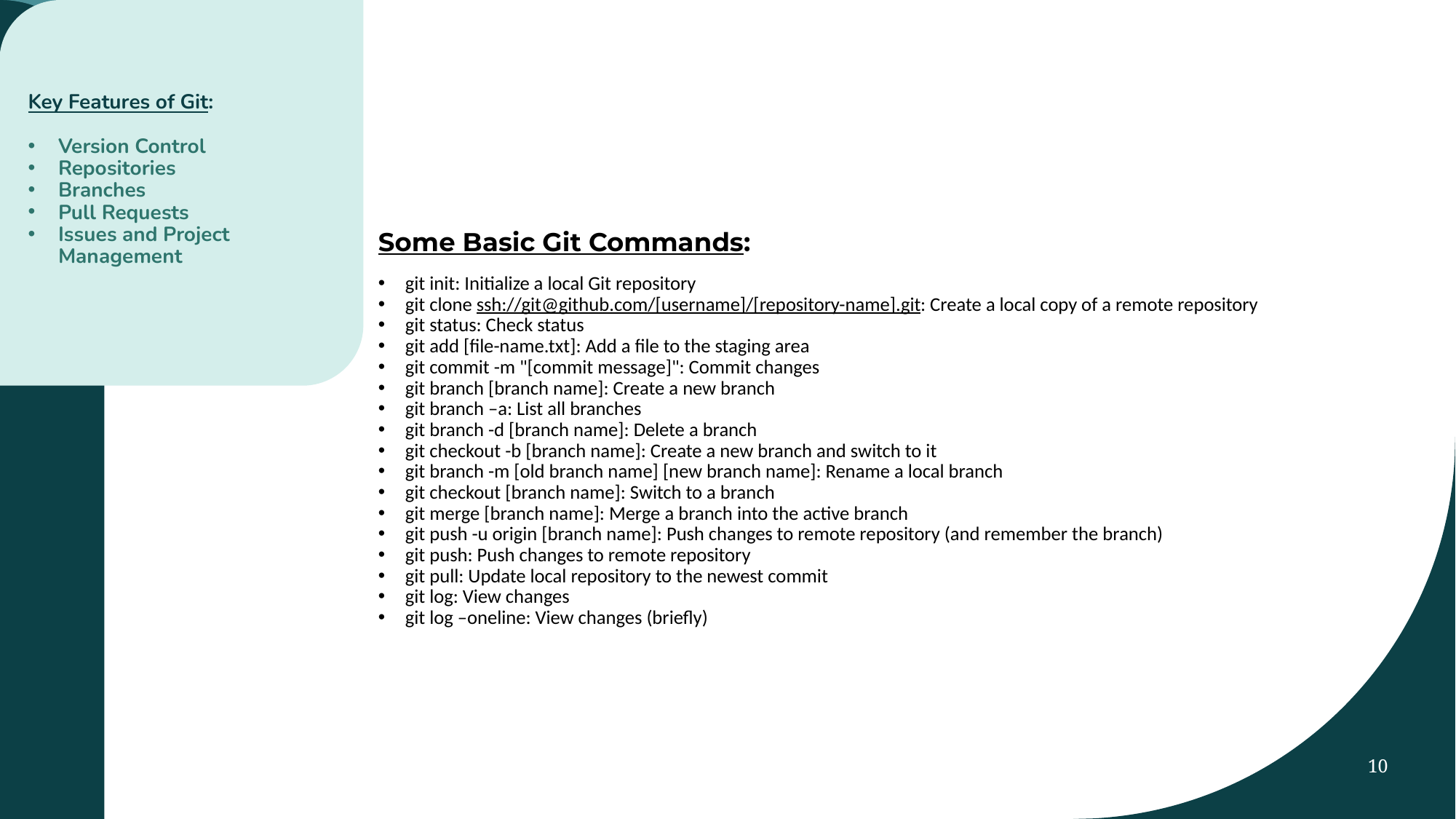

Key Features of Git:

Version Control
Repositories
Branches
Pull Requests
Issues and Project Management

# Some Basic Git Commands:

git init: Initialize a local Git repository
git clone ssh://git@github.com/[username]/[repository-name].git: Create a local copy of a remote repository
git status: Check status
git add [file-name.txt]: Add a file to the staging area
git commit -m "[commit message]": Commit changes
git branch [branch name]: Create a new branch
git branch –a: List all branches
git branch -d [branch name]: Delete a branch
git checkout -b [branch name]: Create a new branch and switch to it
git branch -m [old branch name] [new branch name]: Rename a local branch
git checkout [branch name]: Switch to a branch
git merge [branch name]: Merge a branch into the active branch
git push -u origin [branch name]: Push changes to remote repository (and remember the branch)
git push: Push changes to remote repository
git pull: Update local repository to the newest commit
git log: View changes
git log –oneline: View changes (briefly)

10